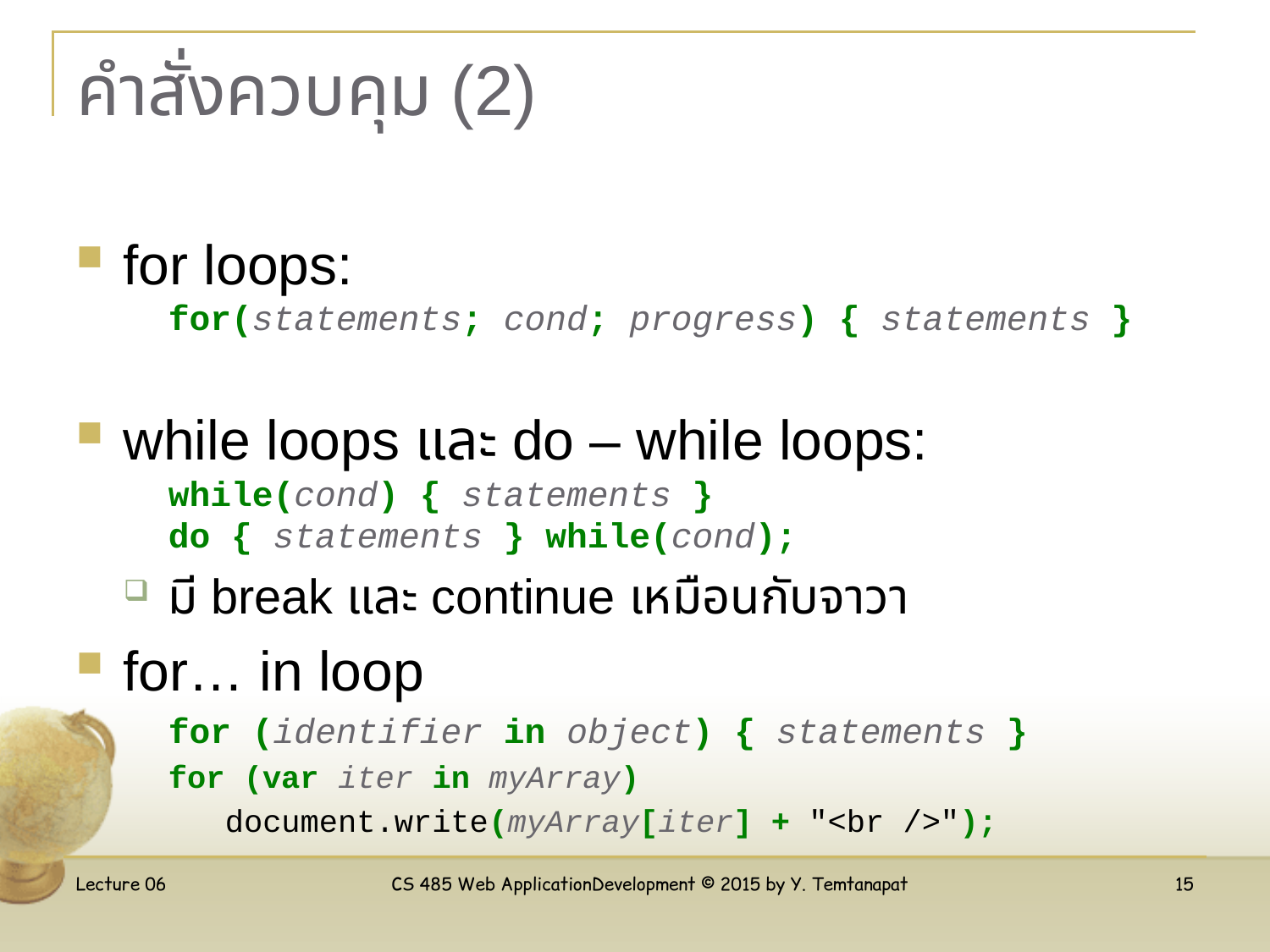

# คำสั่งควบคุม (2)
for loops:
for(statements; cond; progress) { statements }

while loops และ do – while loops:
while(cond) { statements }
do { statements } while(cond);
มี break และ continue เหมือนกับจาวา
for… in loop
for (identifier in object) { statements }
for (var iter in myArray)
   document.write(myArray[iter] + "<br />");
Lecture 06
CS 485 Web ApplicationDevelopment © 2015 by Y. Temtanapat
15